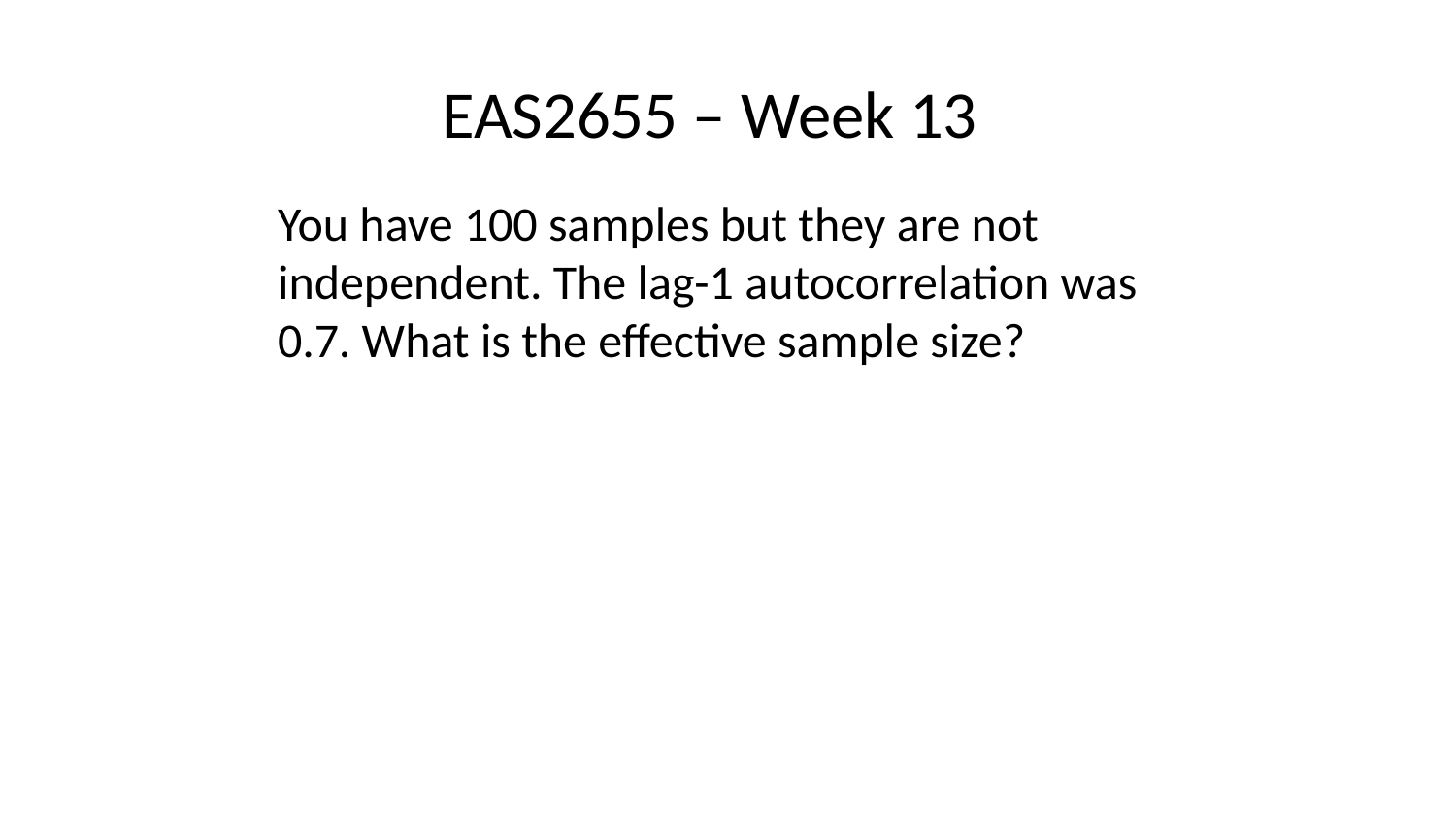

# EAS2655 – Week 13
You have 100 samples but they are not independent. The lag-1 autocorrelation was 0.7. What is the effective sample size?